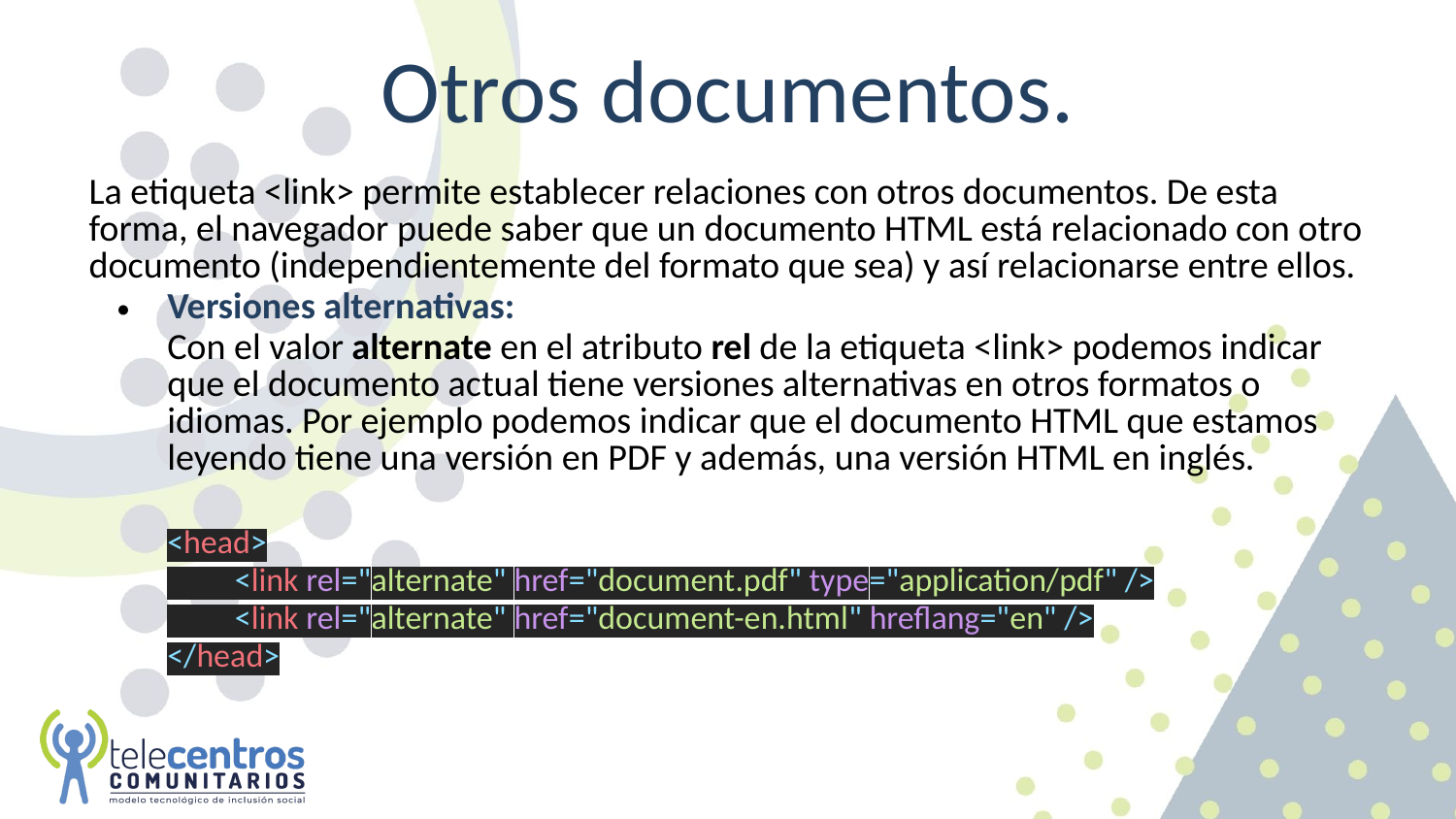

# Otros documentos.
La etiqueta <link> permite establecer relaciones con otros documentos. De esta forma, el navegador puede saber que un documento HTML está relacionado con otro documento (independientemente del formato que sea) y así relacionarse entre ellos.
Versiones alternativas:
Con el valor alternate en el atributo rel de la etiqueta <link> podemos indicar que el documento actual tiene versiones alternativas en otros formatos o idiomas. Por ejemplo podemos indicar que el documento HTML que estamos leyendo tiene una versión en PDF y además, una versión HTML en inglés.

<head>
         <link rel="alternate" href="document.pdf" type="application/pdf" />
         <link rel="alternate" href="document-en.html" hreflang="en" />
</head>